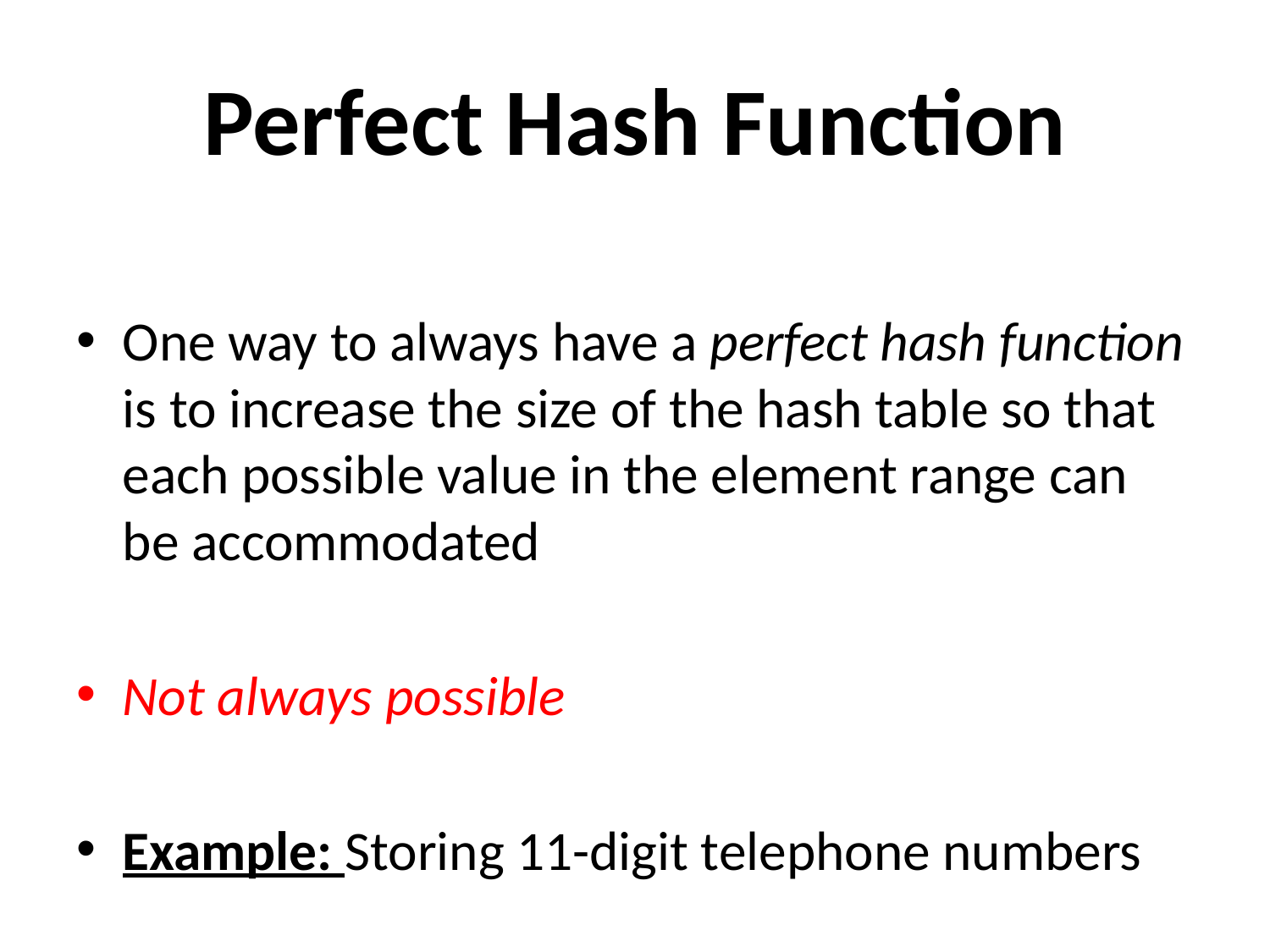

# Perfect Hash Function

One way to always have a perfect hash function is to increase the size of the hash table so that each possible value in the element range can be accommodated

Not always possible

Example: Storing 11-digit telephone numbers